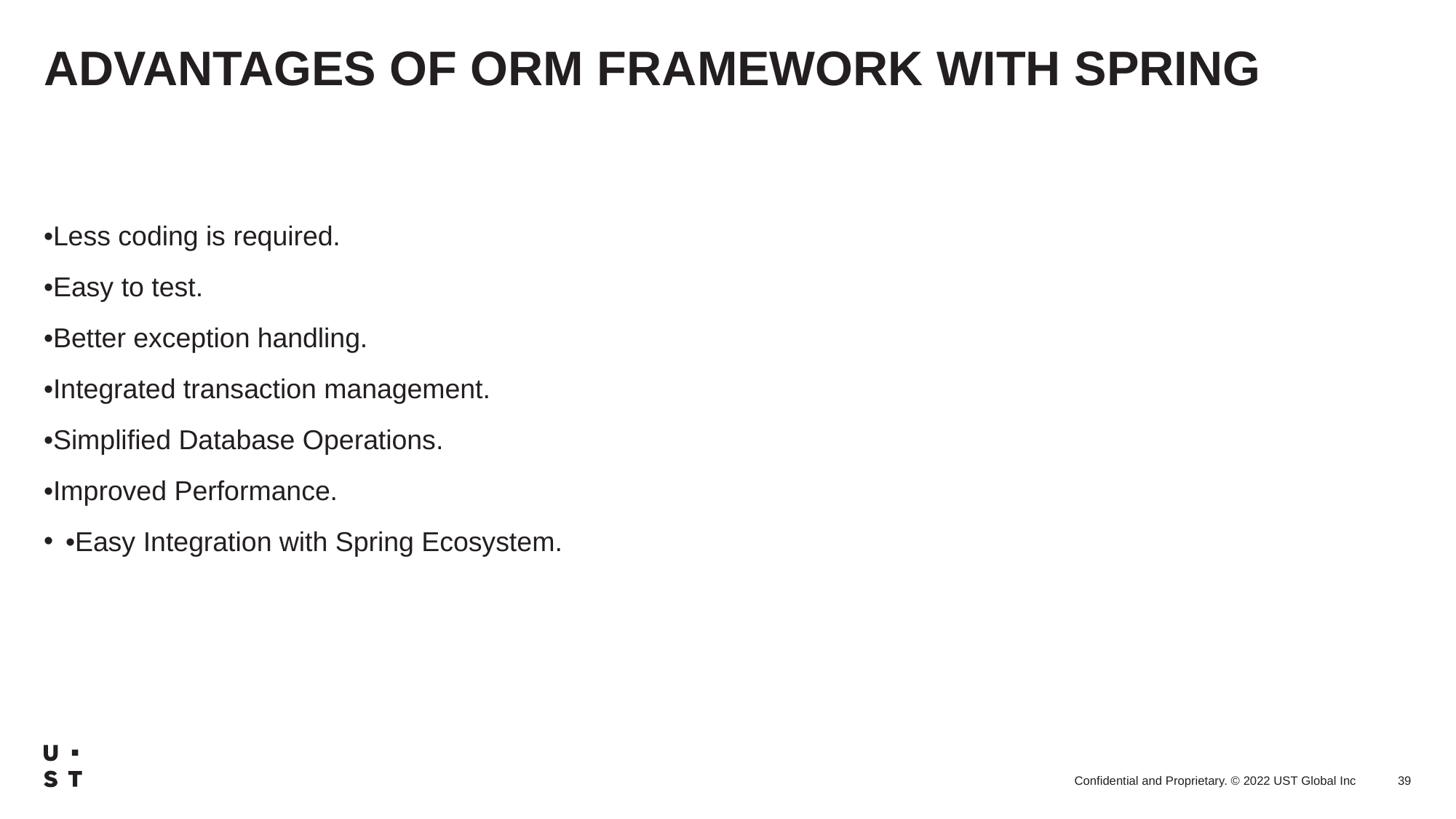

# ADVANTAGES OF ORM FRAMEWORK WITH SPRING
•Less coding is required.
•Easy to test.
•Better exception handling.
•Integrated transaction management.
•Simplified Database Operations.
•Improved Performance.
•Easy Integration with Spring Ecosystem.